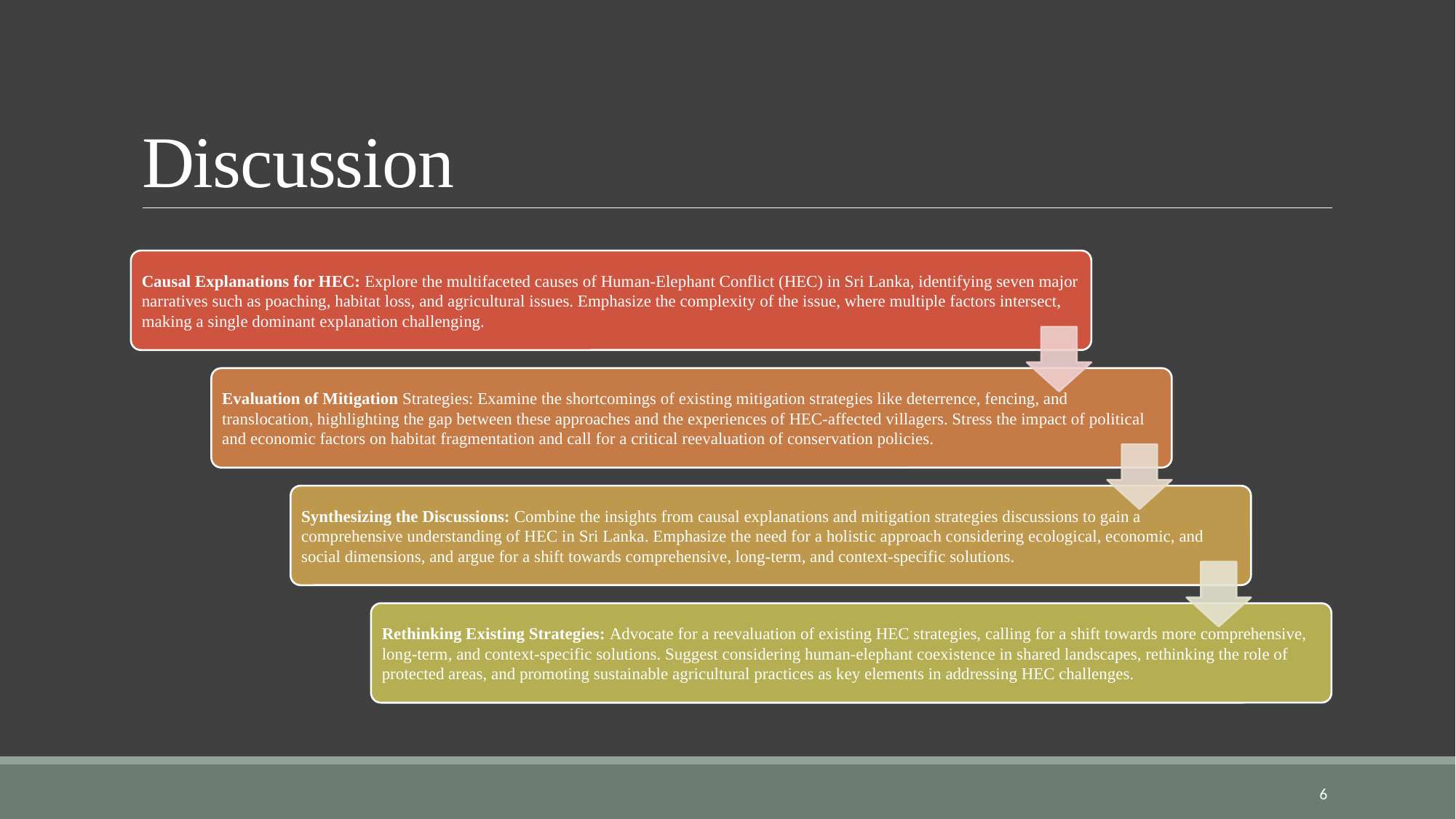

# Discussion
Causal Explanations for HEC: Explore the multifaceted causes of Human-Elephant Conflict (HEC) in Sri Lanka, identifying seven major narratives such as poaching, habitat loss, and agricultural issues. Emphasize the complexity of the issue, where multiple factors intersect, making a single dominant explanation challenging.
Evaluation of Mitigation Strategies: Examine the shortcomings of existing mitigation strategies like deterrence, fencing, and translocation, highlighting the gap between these approaches and the experiences of HEC-affected villagers. Stress the impact of political and economic factors on habitat fragmentation and call for a critical reevaluation of conservation policies.
Synthesizing the Discussions: Combine the insights from causal explanations and mitigation strategies discussions to gain a comprehensive understanding of HEC in Sri Lanka. Emphasize the need for a holistic approach considering ecological, economic, and social dimensions, and argue for a shift towards comprehensive, long-term, and context-specific solutions.
Rethinking Existing Strategies: Advocate for a reevaluation of existing HEC strategies, calling for a shift towards more comprehensive, long-term, and context-specific solutions. Suggest considering human-elephant coexistence in shared landscapes, rethinking the role of protected areas, and promoting sustainable agricultural practices as key elements in addressing HEC challenges.

6